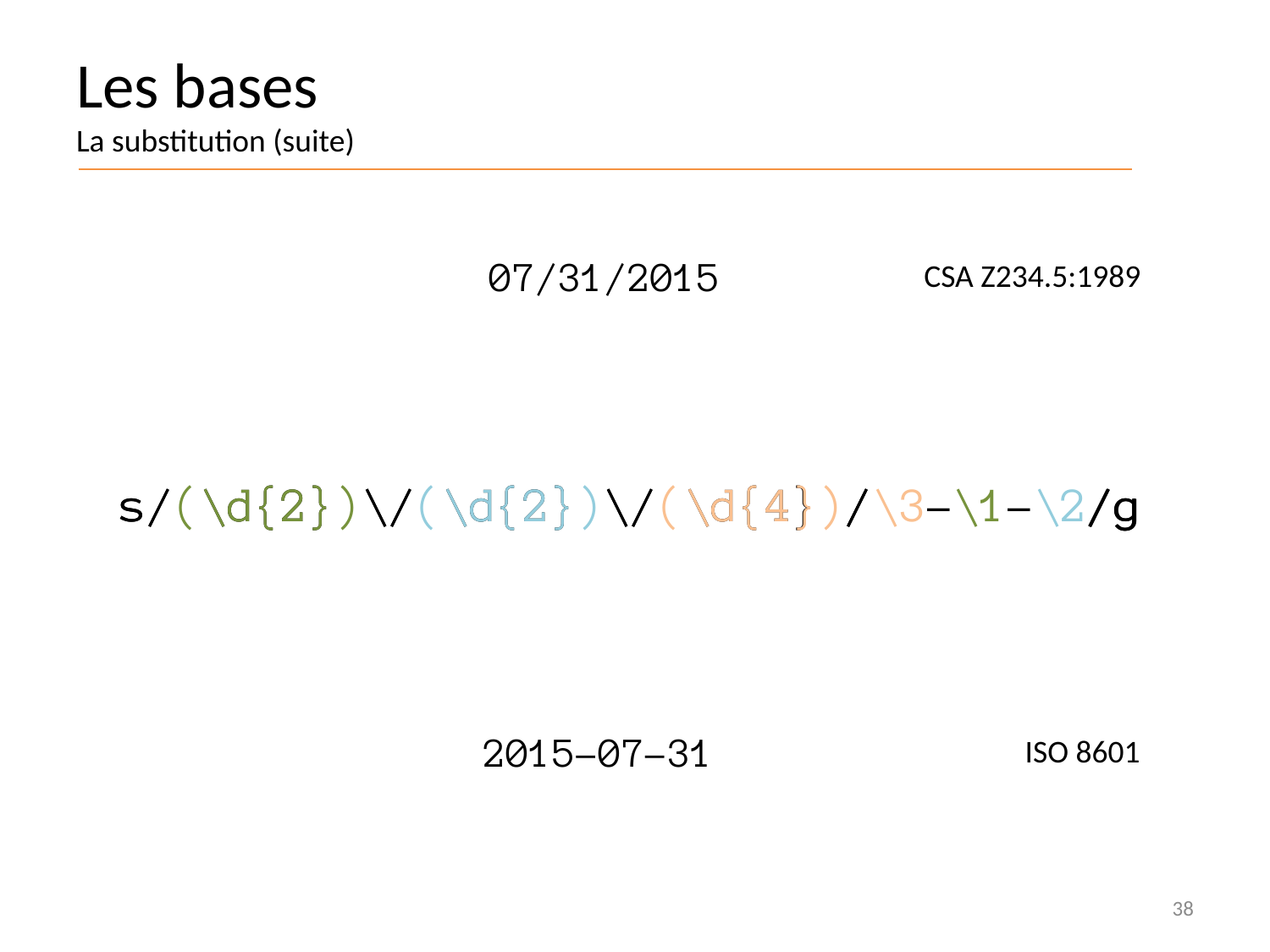

# Les bases La substitution (suite)
07/31/2015
CSA Z234.5:1989
                           /\3-\1-\2/g
s/                         /        /g
   \d{2}
         \/
            \d{2} \/ \d{4}
s/(\d{2})\/(\d{2})\/(\d{4})/        /g
2015-07-31
ISO 8601
38